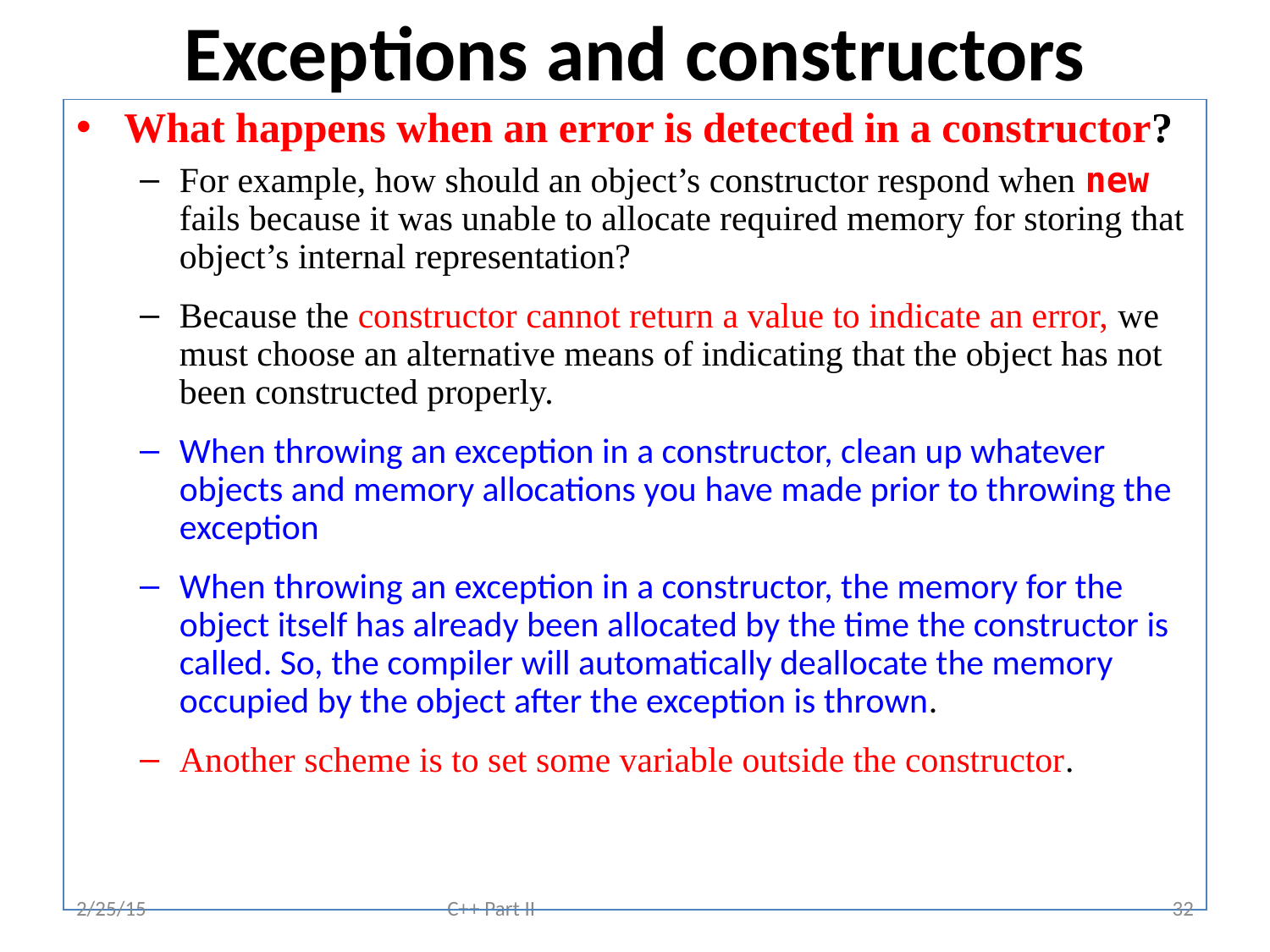

# Exceptions and constructors
What happens when an error is detected in a constructor?
For example, how should an object’s constructor respond when new fails because it was unable to allocate required memory for storing that object’s internal representation?
Because the constructor cannot return a value to indicate an error, we must choose an alternative means of indicating that the object has not been constructed properly.
When throwing an exception in a constructor, clean up whatever objects and memory allocations you have made prior to throwing the exception
When throwing an exception in a constructor, the memory for the object itself has already been allocated by the time the constructor is called. So, the compiler will automatically deallocate the memory occupied by the object after the exception is thrown.
Another scheme is to set some variable outside the constructor.

2/25/15
C++ Part II
32